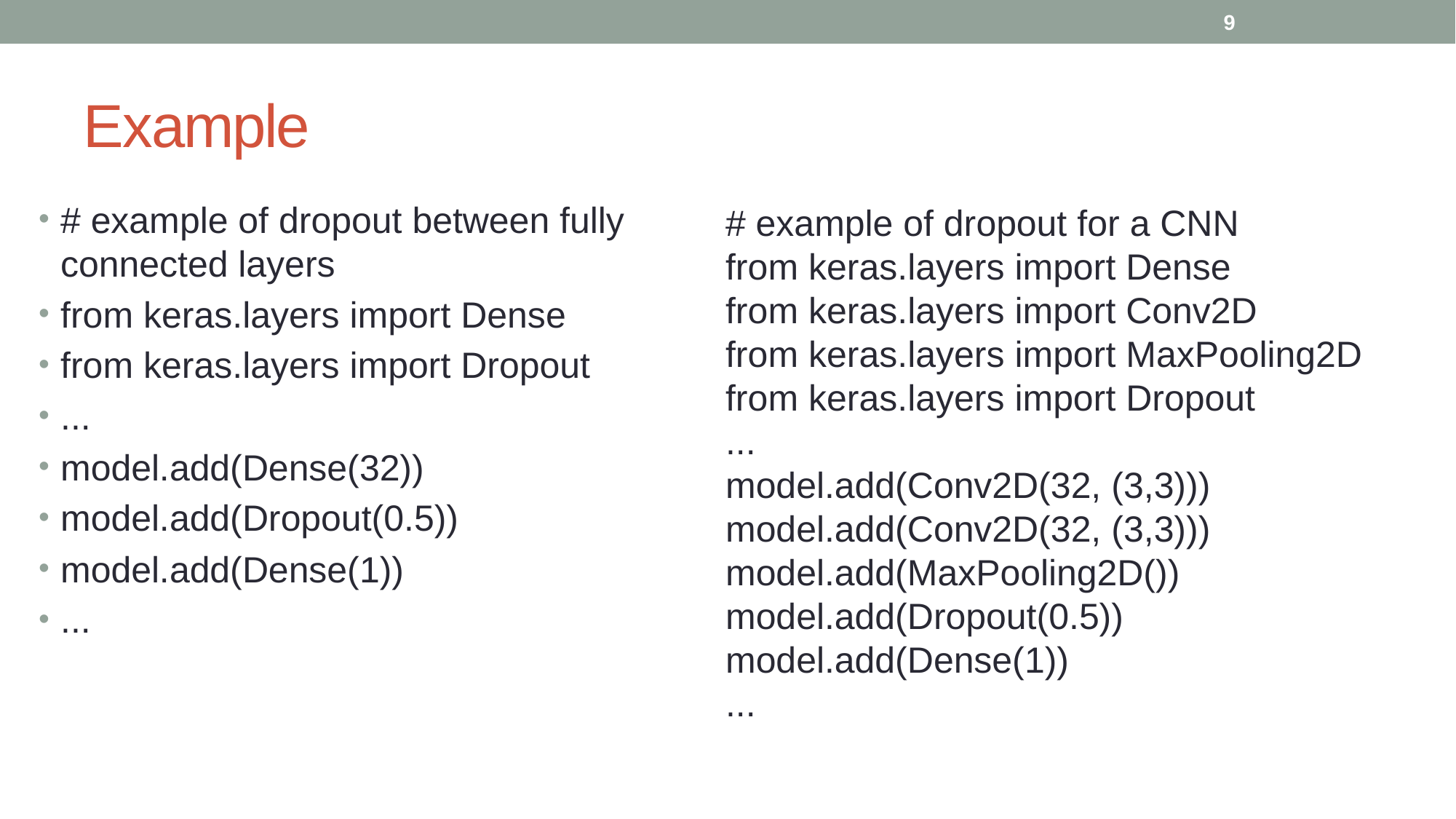

9
# Example
# example of dropout between fully connected layers
from keras.layers import Dense
from keras.layers import Dropout
...
model.add(Dense(32))
model.add(Dropout(0.5))
model.add(Dense(1))
...
# example of dropout for a CNN
from keras.layers import Dense
from keras.layers import Conv2D
from keras.layers import MaxPooling2D
from keras.layers import Dropout
...
model.add(Conv2D(32, (3,3)))
model.add(Conv2D(32, (3,3)))
model.add(MaxPooling2D())
model.add(Dropout(0.5))
model.add(Dense(1))
...